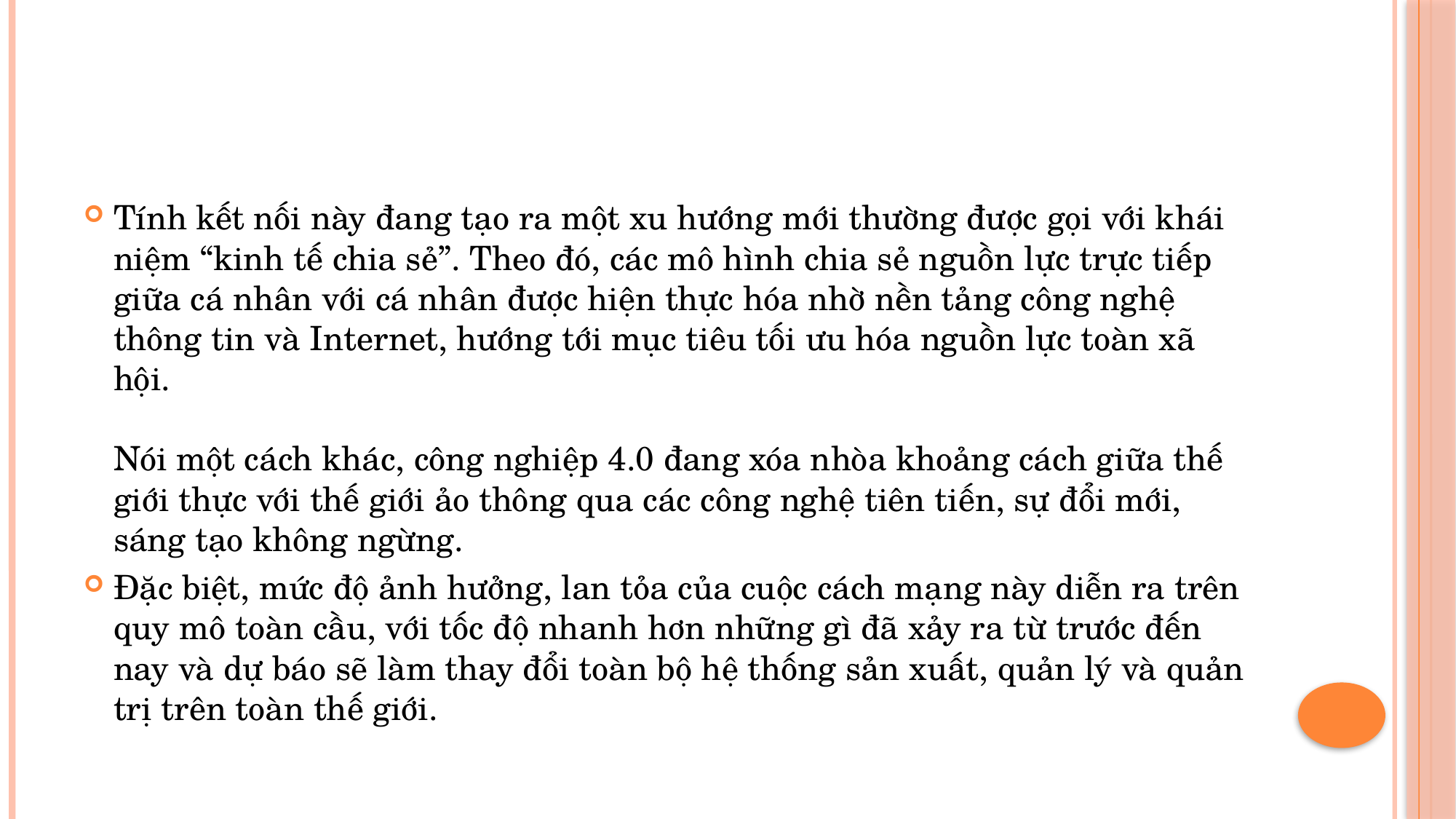

#
Tính kết nối này đang tạo ra một xu hướng mới thường được gọi với khái niệm “kinh tế chia sẻ”. Theo đó, các mô hình chia sẻ nguồn lực trực tiếp giữa cá nhân với cá nhân được hiện thực hóa nhờ nền tảng công nghệ thông tin và Internet, hướng tới mục tiêu tối ưu hóa nguồn lực toàn xã hội. 
Nói một cách khác, công nghiệp 4.0 đang xóa nhòa khoảng cách giữa thế giới thực với thế giới ảo thông qua các công nghệ tiên tiến, sự đổi mới, sáng tạo không ngừng.
Đặc biệt, mức độ ảnh hưởng, lan tỏa của cuộc cách mạng này diễn ra trên quy mô toàn cầu, với tốc độ nhanh hơn những gì đã xảy ra từ trước đến nay và dự báo sẽ làm thay đổi toàn bộ hệ thống sản xuất, quản lý và quản trị trên toàn thế giới.